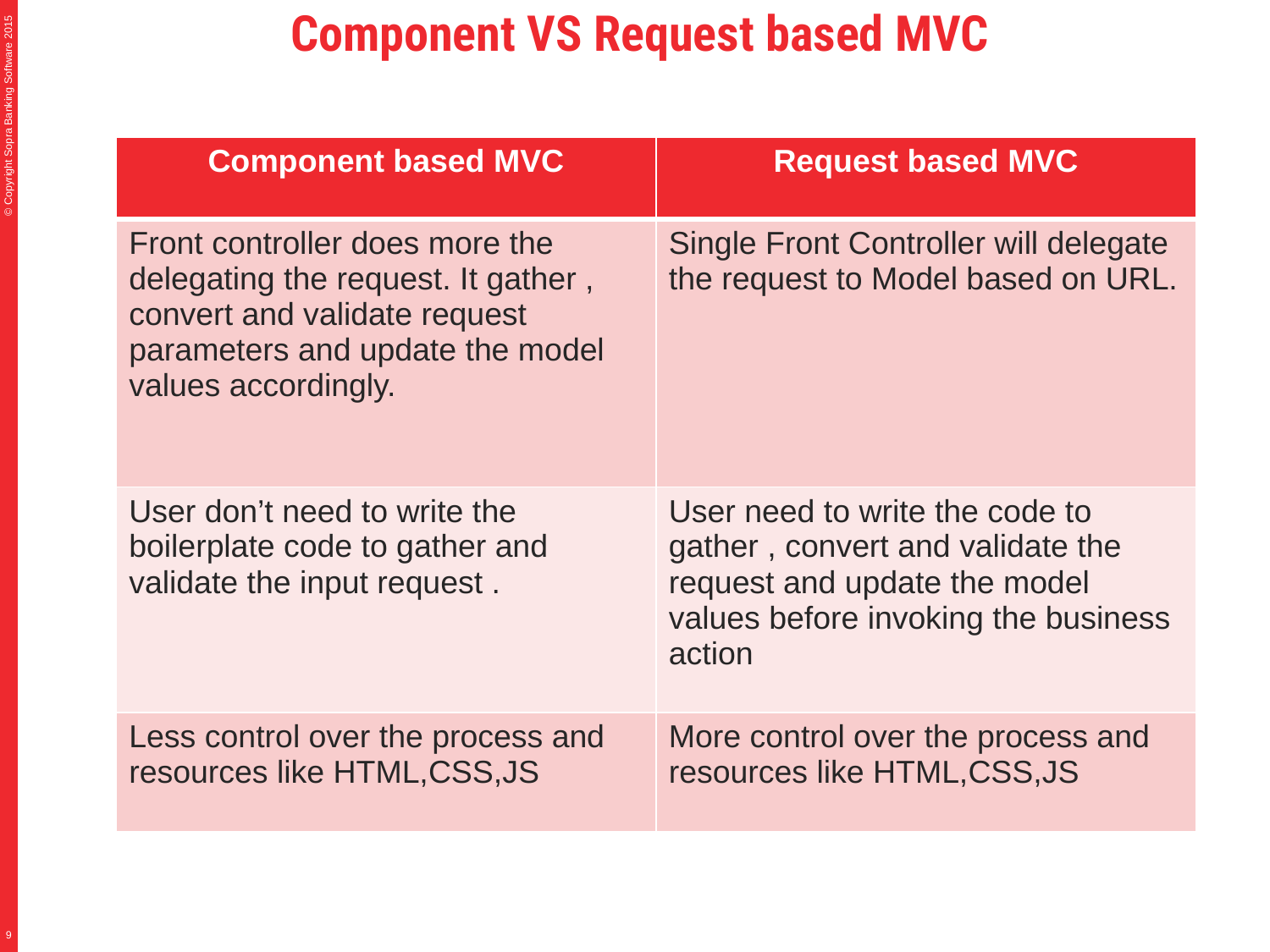

# Component VS Request based MVC
| Component based MVC | Request based MVC |
| --- | --- |
| Front controller does more the delegating the request. It gather , convert and validate request parameters and update the model values accordingly. | Single Front Controller will delegate the request to Model based on URL. |
| User don’t need to write the boilerplate code to gather and validate the input request . | User need to write the code to gather , convert and validate the request and update the model values before invoking the business action |
| Less control over the process and resources like HTML,CSS,JS | More control over the process and resources like HTML,CSS,JS |